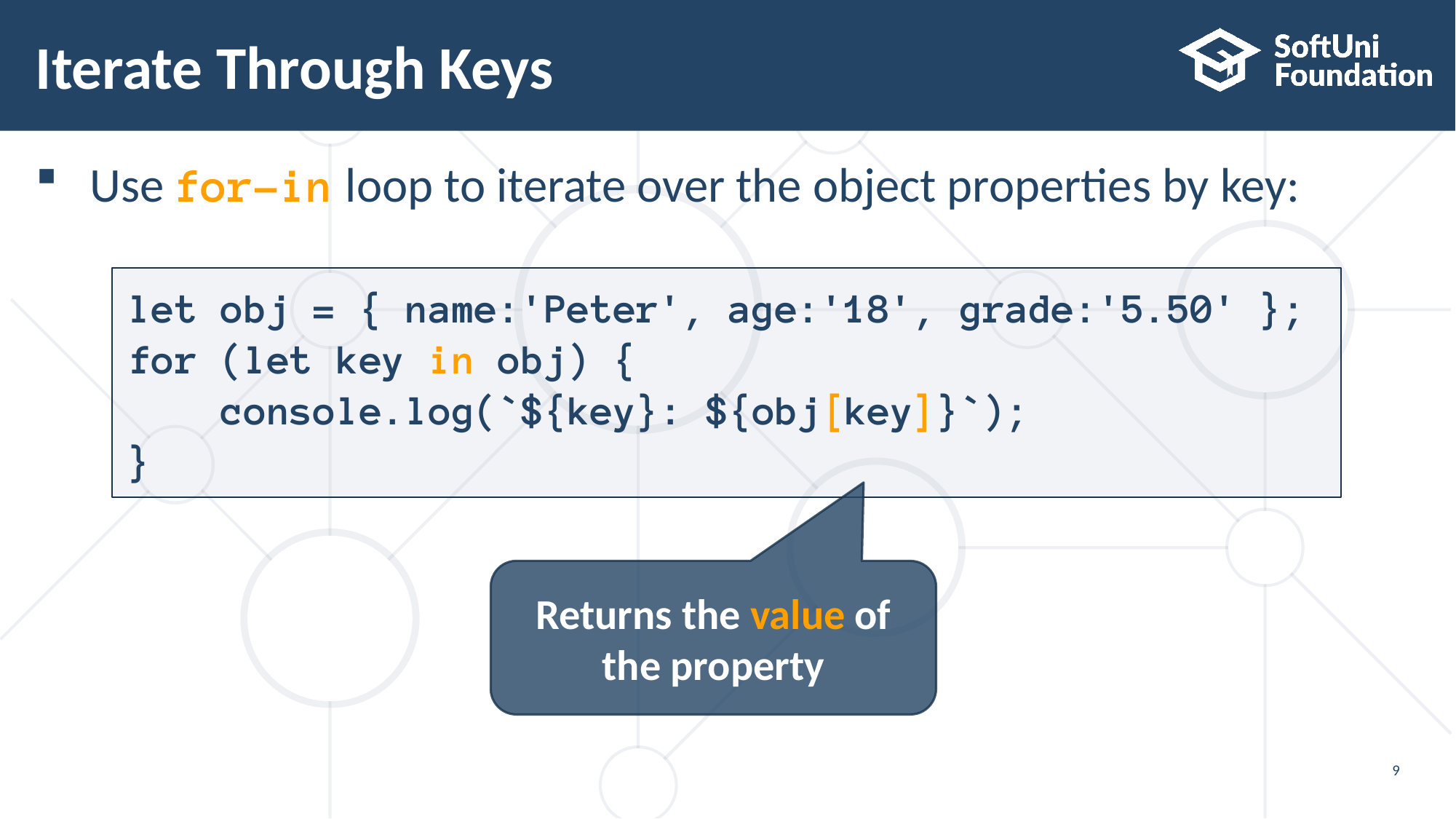

# Iterate Through Keys
Use for-in loop to iterate over the object properties by key:
let obj = { name:'Peter', age:'18', grade:'5.50' };
for (let key in obj) {
    console.log(`${key}: ${obj[key]}`);
}
Returns the value of the property
9